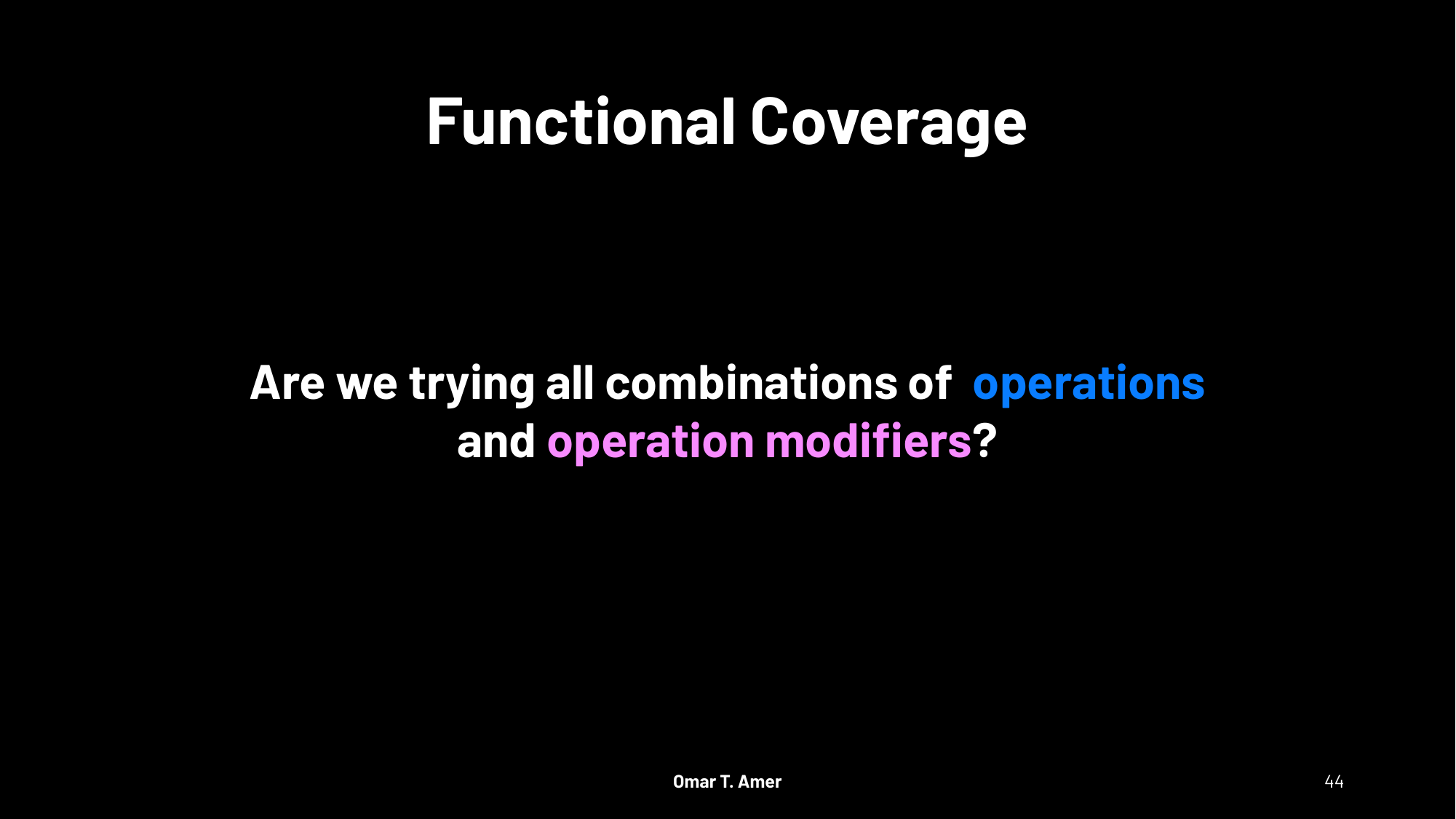

# Functional Coverage
Are we trying all combinations of  operations and operation modifiers?
Omar T. Amer
44